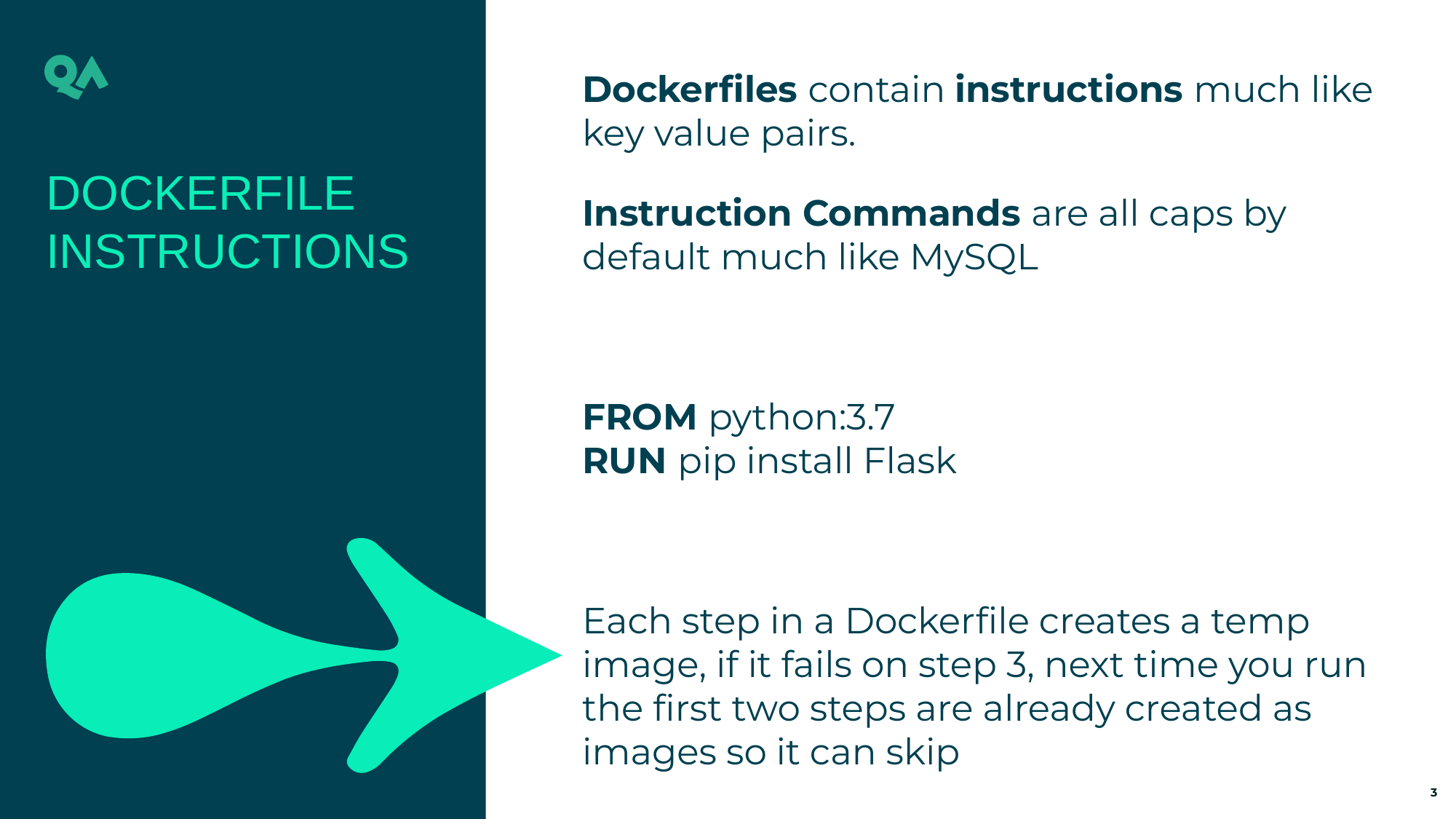

Dockerfiles contain instructions much like key value pairs.
Instruction Commands are all caps by default much like MySQL

FROM python:3.7
RUN pip install Flask

Each step in a Dockerfile creates a temp image, if it fails on step 3, next time you run the first two steps are already created as images so it can skip
Dockerfile
instructions
3